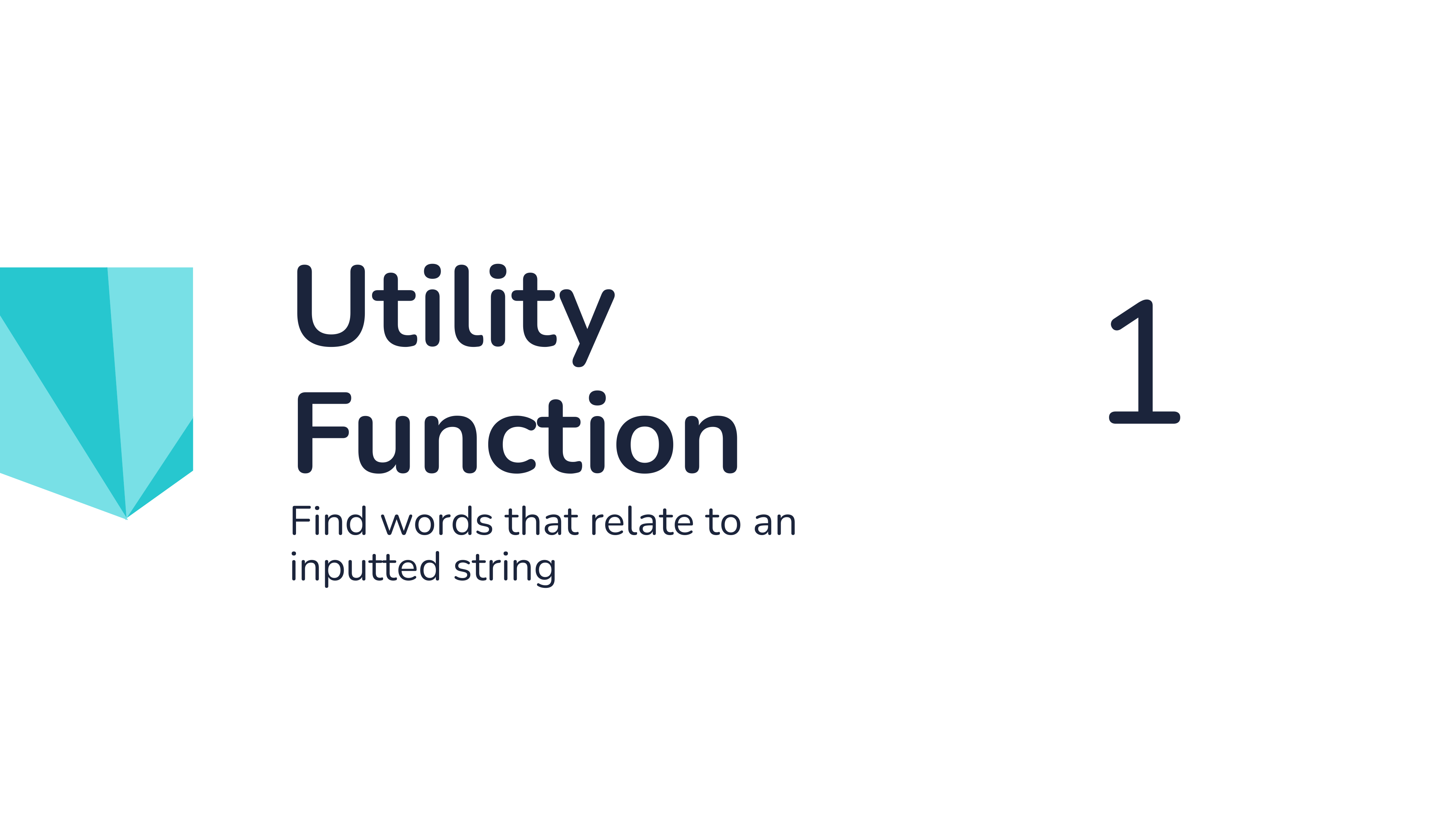

Utility Function
Find words that relate to an inputted string
1